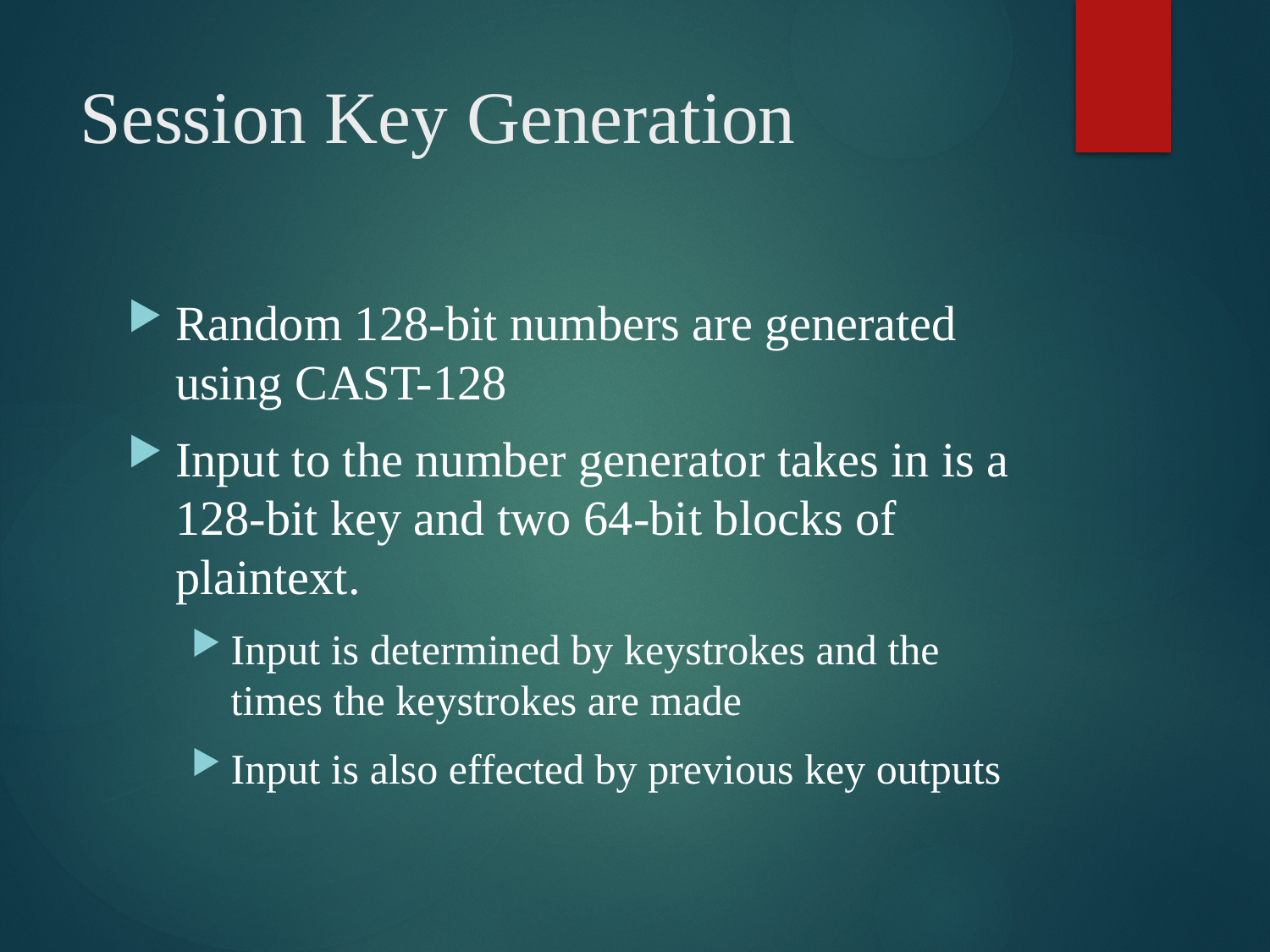

# Session Key Generation
Random 128-bit numbers are generated using CAST-128
Input to the number generator takes in is a 128-bit key and two 64-bit blocks of plaintext.
Input is determined by keystrokes and the times the keystrokes are made
Input is also effected by previous key outputs